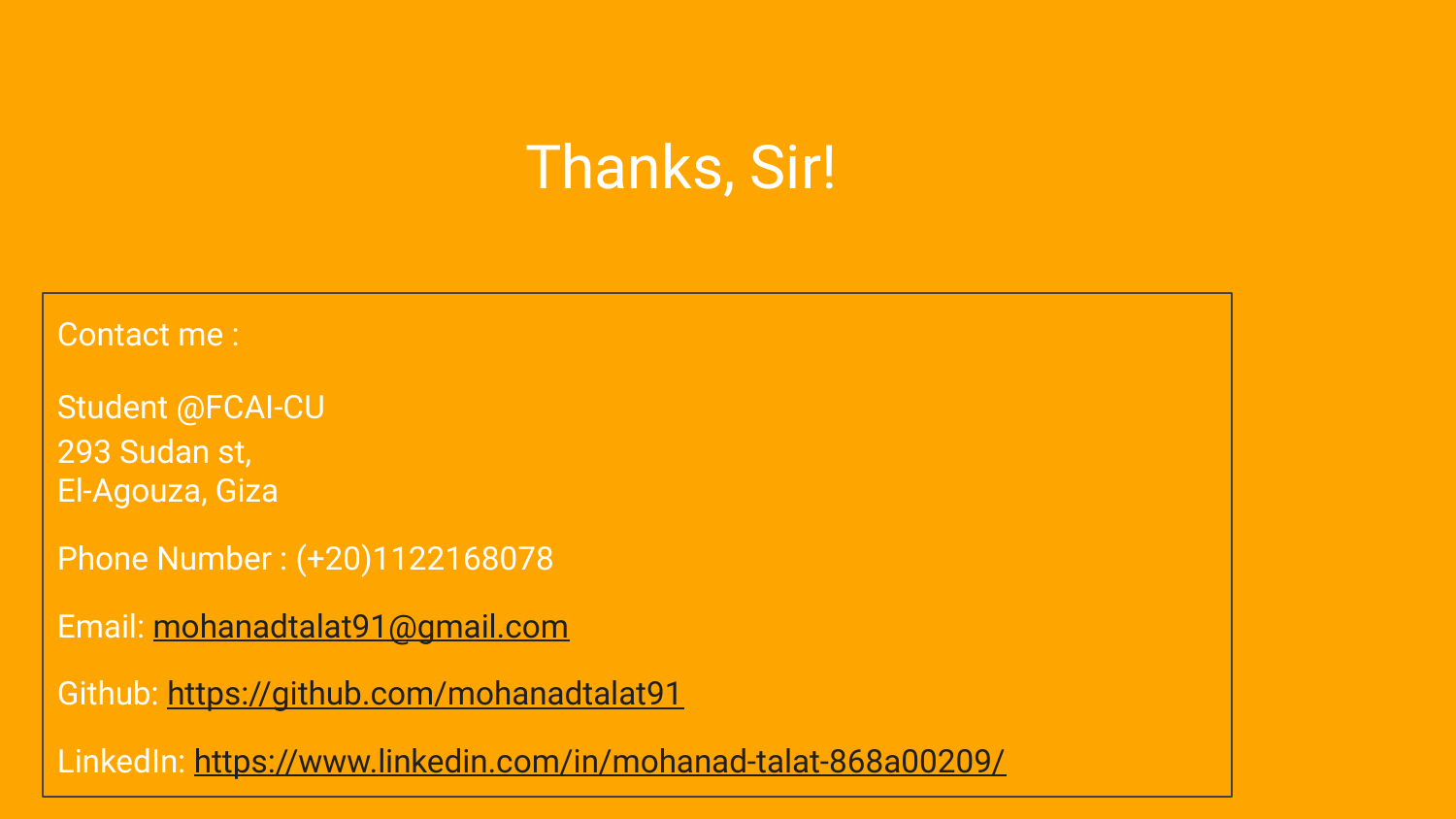

# Thanks, Sir!
Contact me :
Student @FCAI-CU
293 Sudan st,
El-Agouza, Giza
Phone Number : (+20)1122168078
Email: mohanadtalat91@gmail.com
Github: https://github.com/mohanadtalat91
LinkedIn: https://www.linkedin.com/in/mohanad-talat-868a00209/